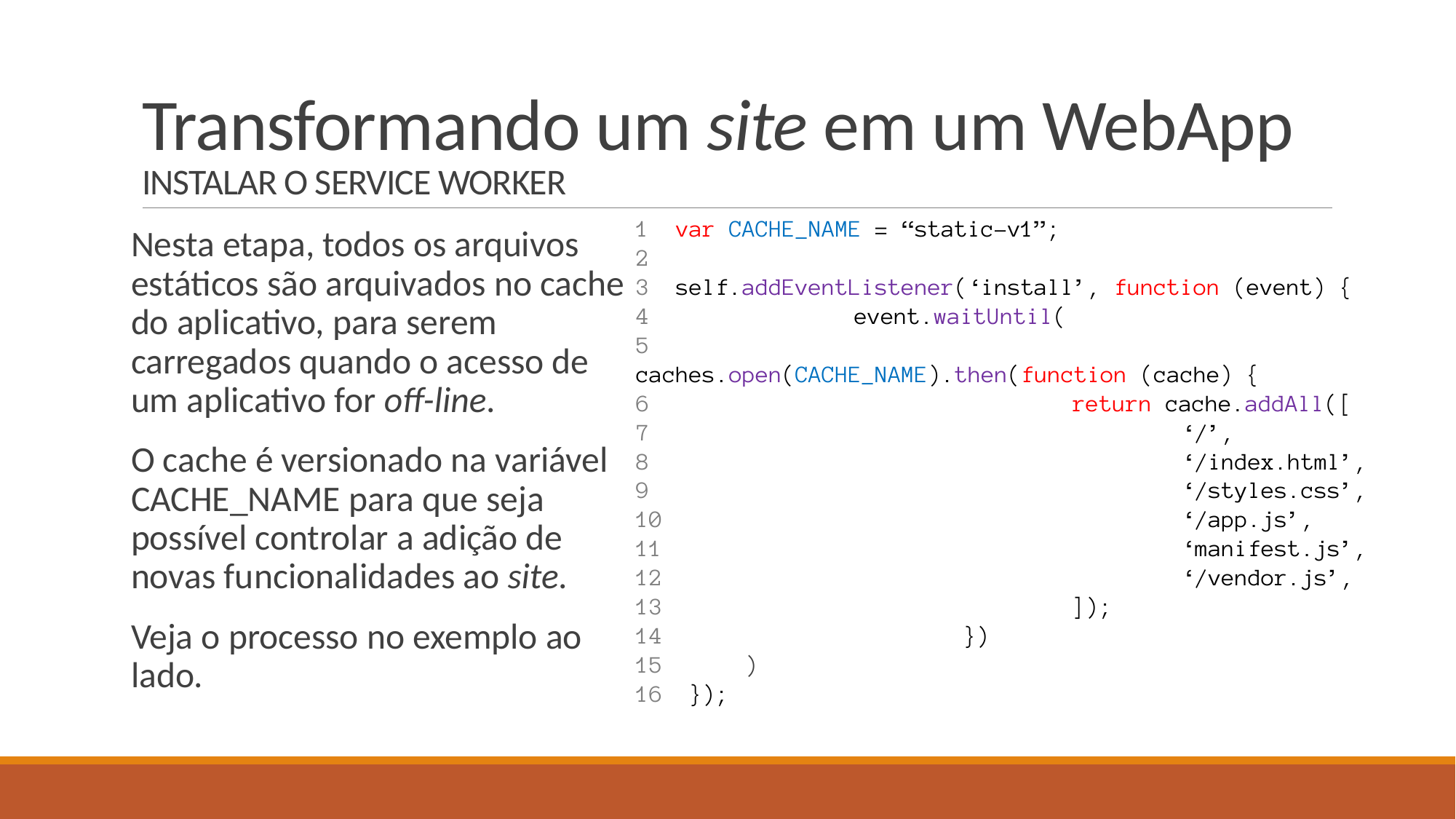

# Transformando um site em um WebApp INSTALAR O SERVICE WORKER
1  var CACHE_NAME = “static-v1”;
2
3  self.addEventListener(‘install’, function (event) {
4		event.waitUntil(
5			caches.open(CACHE_NAME).then(function (cache) {
6				return cache.addAll([
7					‘/’,
8					‘/index.html’,
9					‘/styles.css’,
10					‘/app.js’,
11					‘manifest.js’,
12					‘/vendor.js’,
13				]);
14	  		})
15   	)
16  });

Nesta etapa, todos os arquivos estáticos são arquivados no cache do aplicativo, para serem carregados quando o acesso de um aplicativo for off-line.
O cache é versionado na variável CACHE_NAME para que seja possível controlar a adição de novas funcionalidades ao site.
Veja o processo no exemplo ao lado.